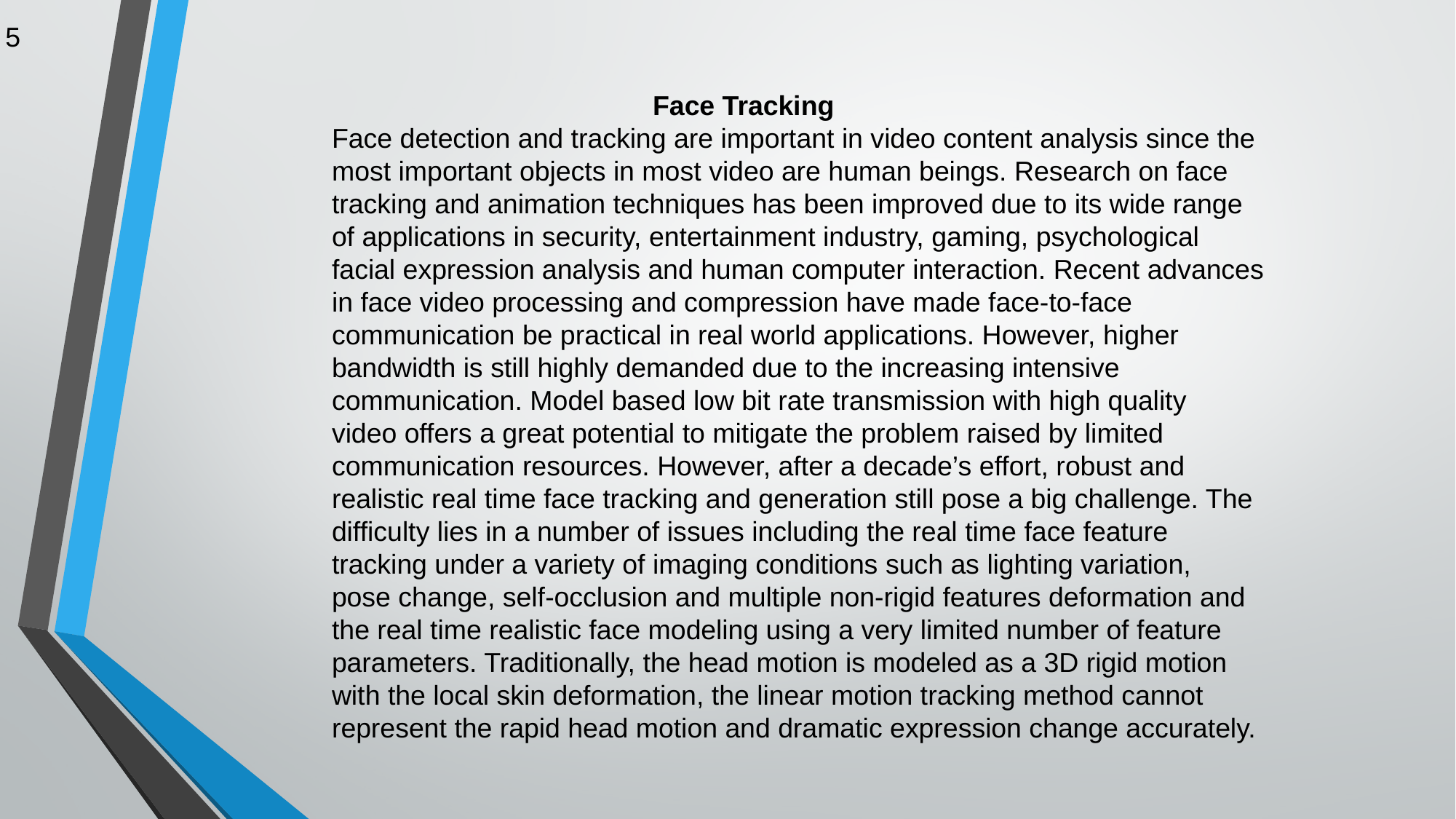

5
                                          Face Tracking ​
Face detection and tracking are important in video content analysis since the ​
most important objects in most video are human beings. Research on face ​
tracking and animation techniques has been improved due to its wide range ​
of applications in security, entertainment industry, gaming, psychological ​
facial expression analysis and human computer interaction. Recent advances ​
in face video processing and compression have made face-to-face ​
communication be practical in real world applications. However, higher ​
bandwidth is still highly demanded due to the increasing intensive ​
communication. Model based low bit rate transmission with high quality ​
video offers a great potential to mitigate the problem raised by limited ​
communication resources. However, after a decade’s effort, robust and ​
realistic real time face tracking and generation still pose a big challenge. The ​
difficulty lies in a number of issues including the real time face feature ​
tracking under a variety of imaging conditions such as lighting variation, ​
pose change, self-occlusion and multiple non-rigid features deformation and ​
the real time realistic face modeling using a very limited number of feature ​
parameters. Traditionally, the head motion is modeled as a 3D rigid motion ​
with the local skin deformation, the linear motion tracking method cannot ​
represent the rapid head motion and dramatic expression change accurately.​